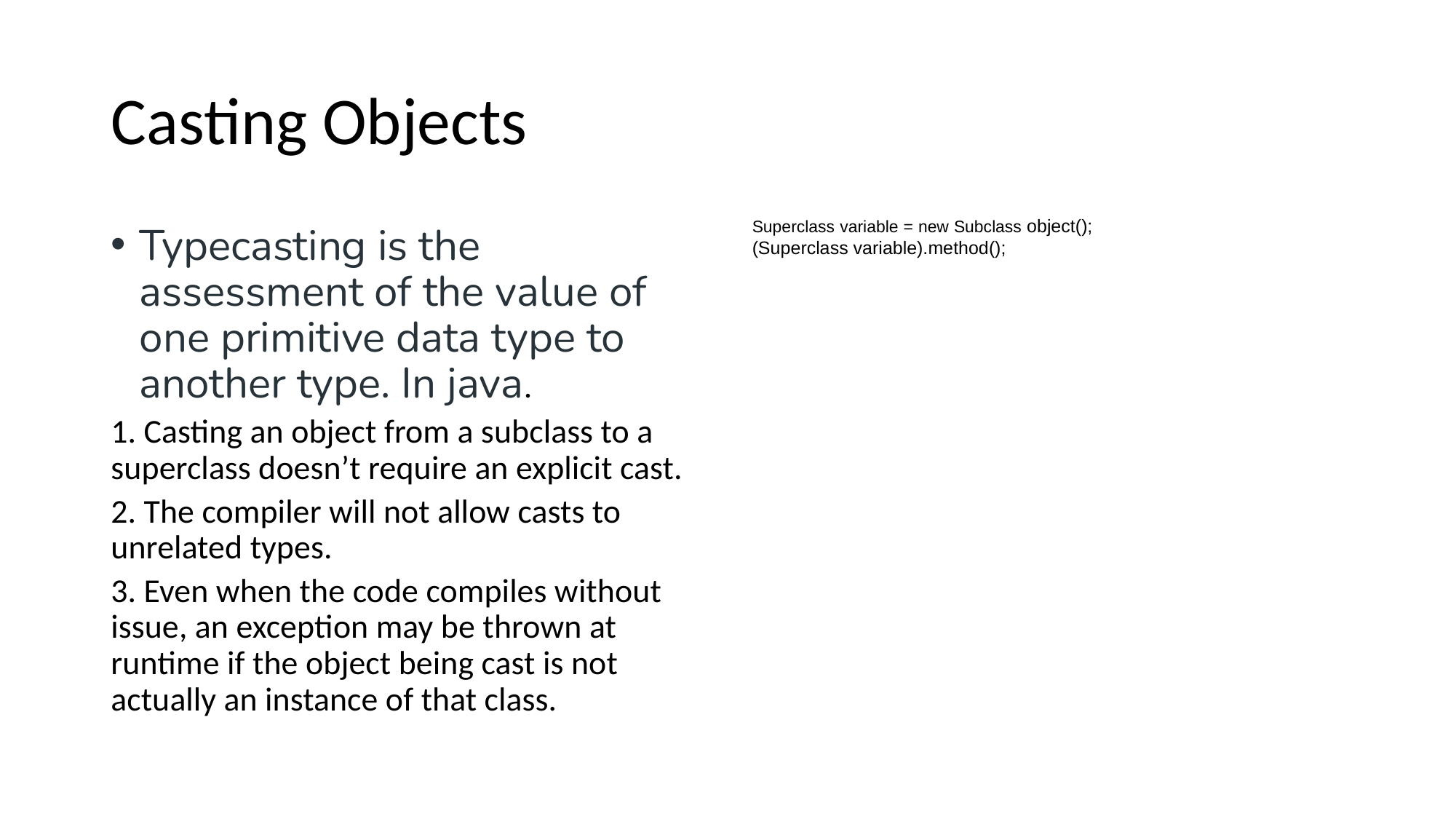

# Casting Objects
Superclass variable = new Subclass object(); (Superclass variable).method();
Typecasting is the assessment of the value of one primitive data type to another type. In java.
1. Casting an object from a subclass to a superclass doesn’t require an explicit cast.
2. The compiler will not allow casts to unrelated types.
3. Even when the code compiles without issue, an exception may be thrown at runtime if the object being cast is not actually an instance of that class.